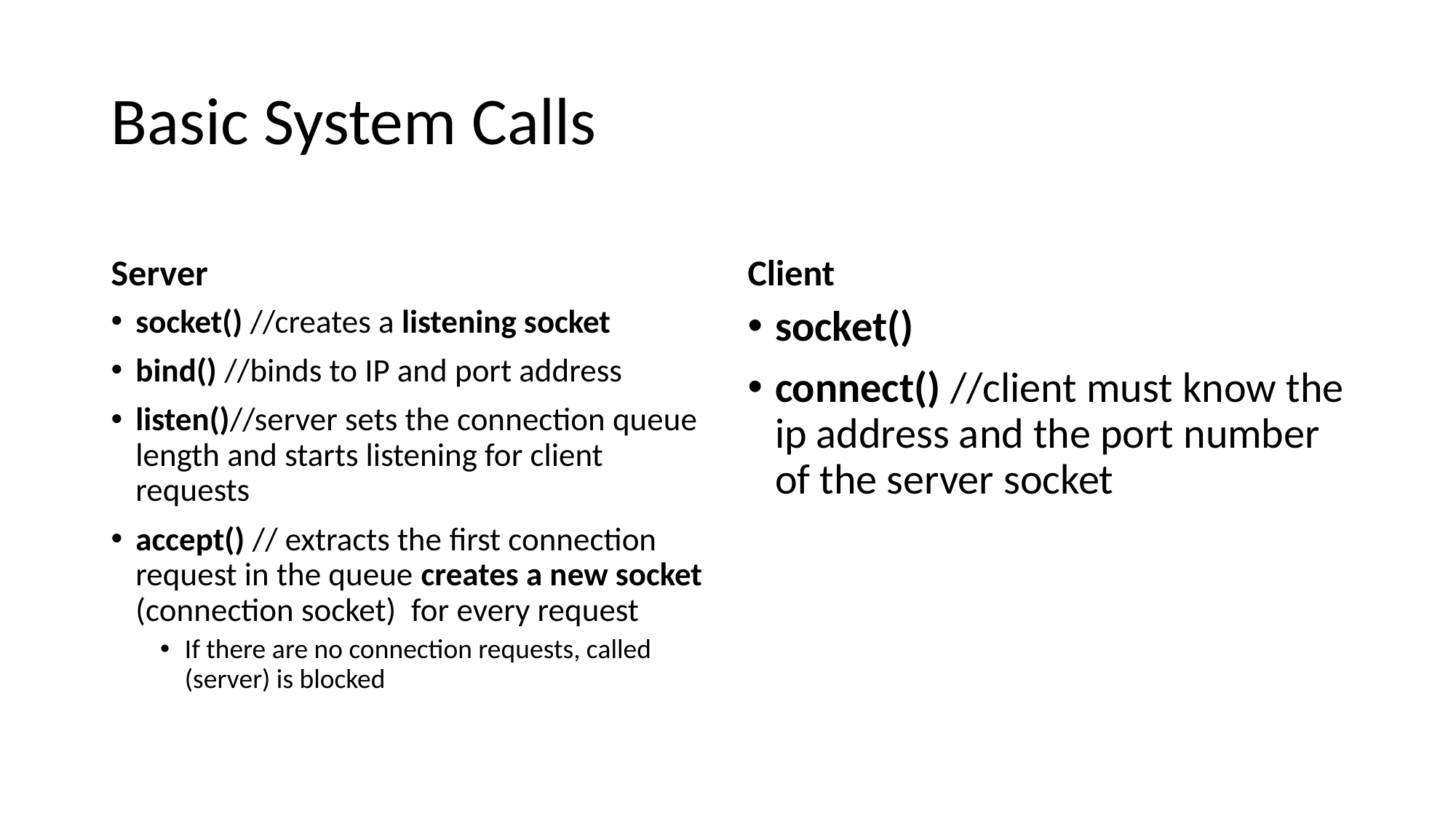

# Basic System Calls
Server
Client
socket() //creates a listening socket
bind() //binds to IP and port address
listen()//server sets the connection queue length and starts listening for client requests
accept() // extracts the first connection request in the queue creates a new socket (connection socket)  for every request
If there are no connection requests, called (server) is blocked
socket()
connect() //client must know the ip address and the port number of the server socket